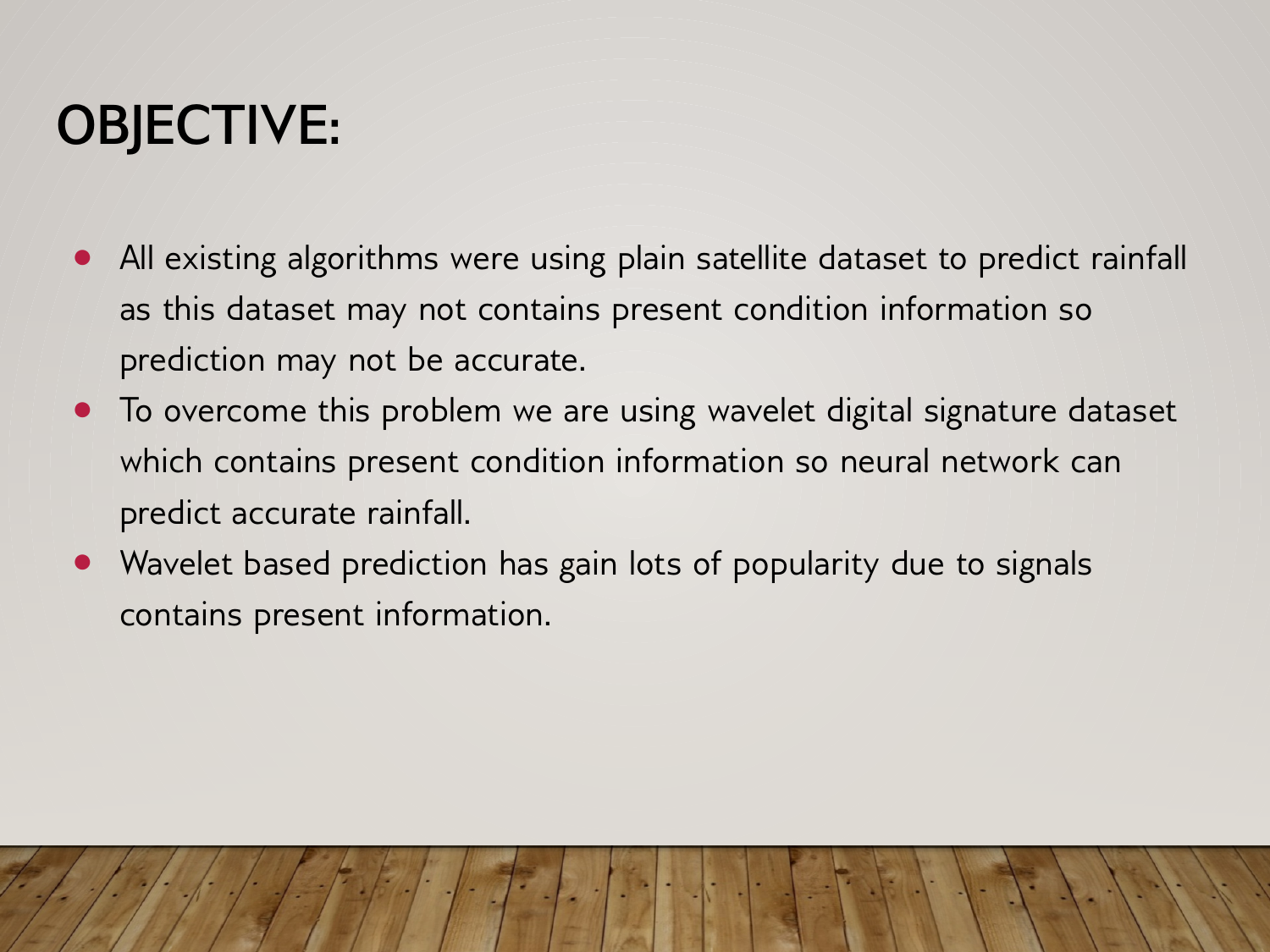

# Objective:
All existing algorithms were using plain satellite dataset to predict rainfall as this dataset may not contains present condition information so prediction may not be accurate.
To overcome this problem we are using wavelet digital signature dataset which contains present condition information so neural network can predict accurate rainfall.
Wavelet based prediction has gain lots of popularity due to signals contains present information.